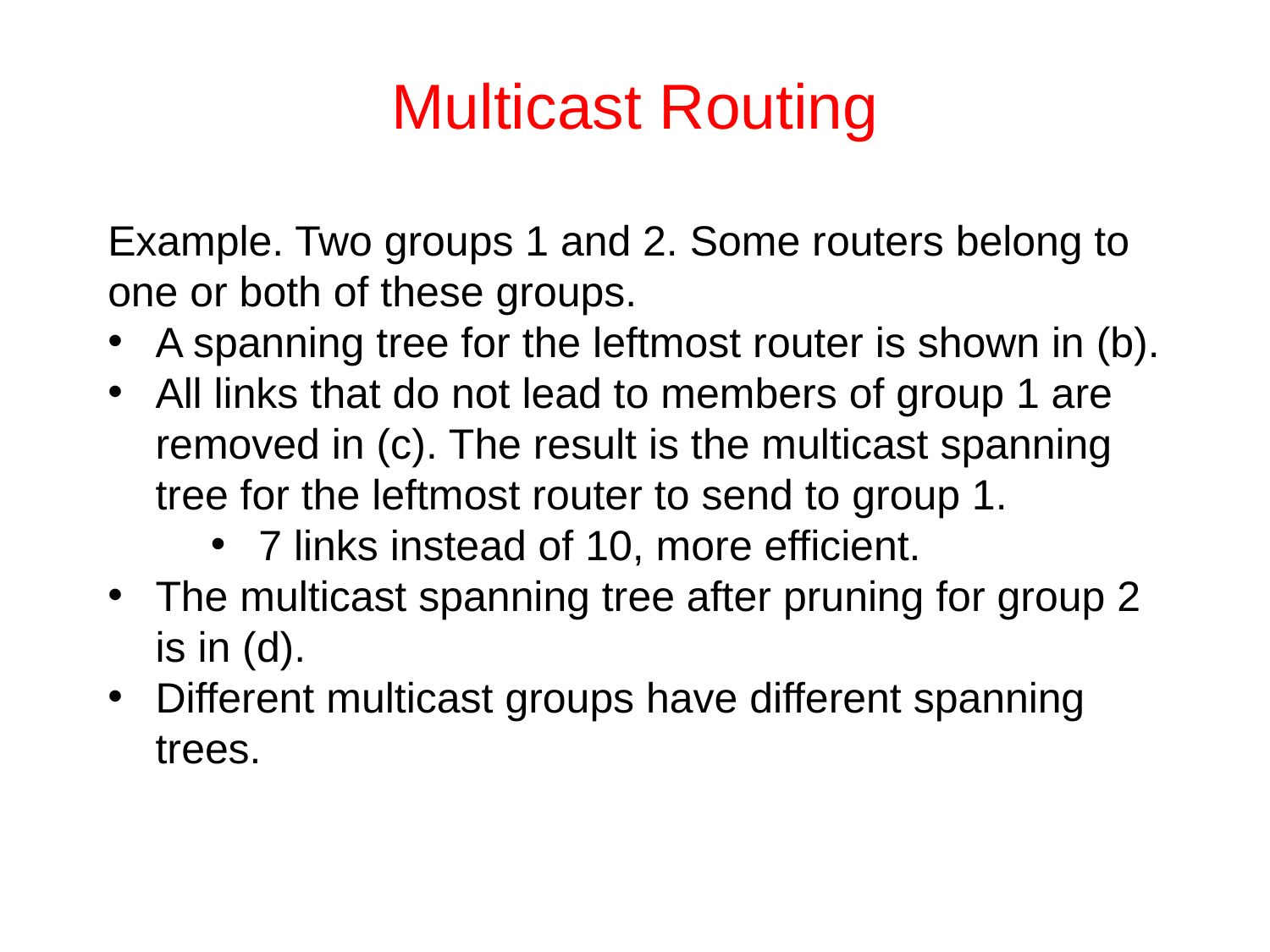

# Multicast Routing
Example. Two groups 1 and 2. Some routers belong to one or both of these groups.
A spanning tree for the leftmost router is shown in (b).
All links that do not lead to members of group 1 are removed in (c). The result is the multicast spanning tree for the leftmost router to send to group 1.
7 links instead of 10, more efficient.
The multicast spanning tree after pruning for group 2 is in (d).
Different multicast groups have different spanning trees.